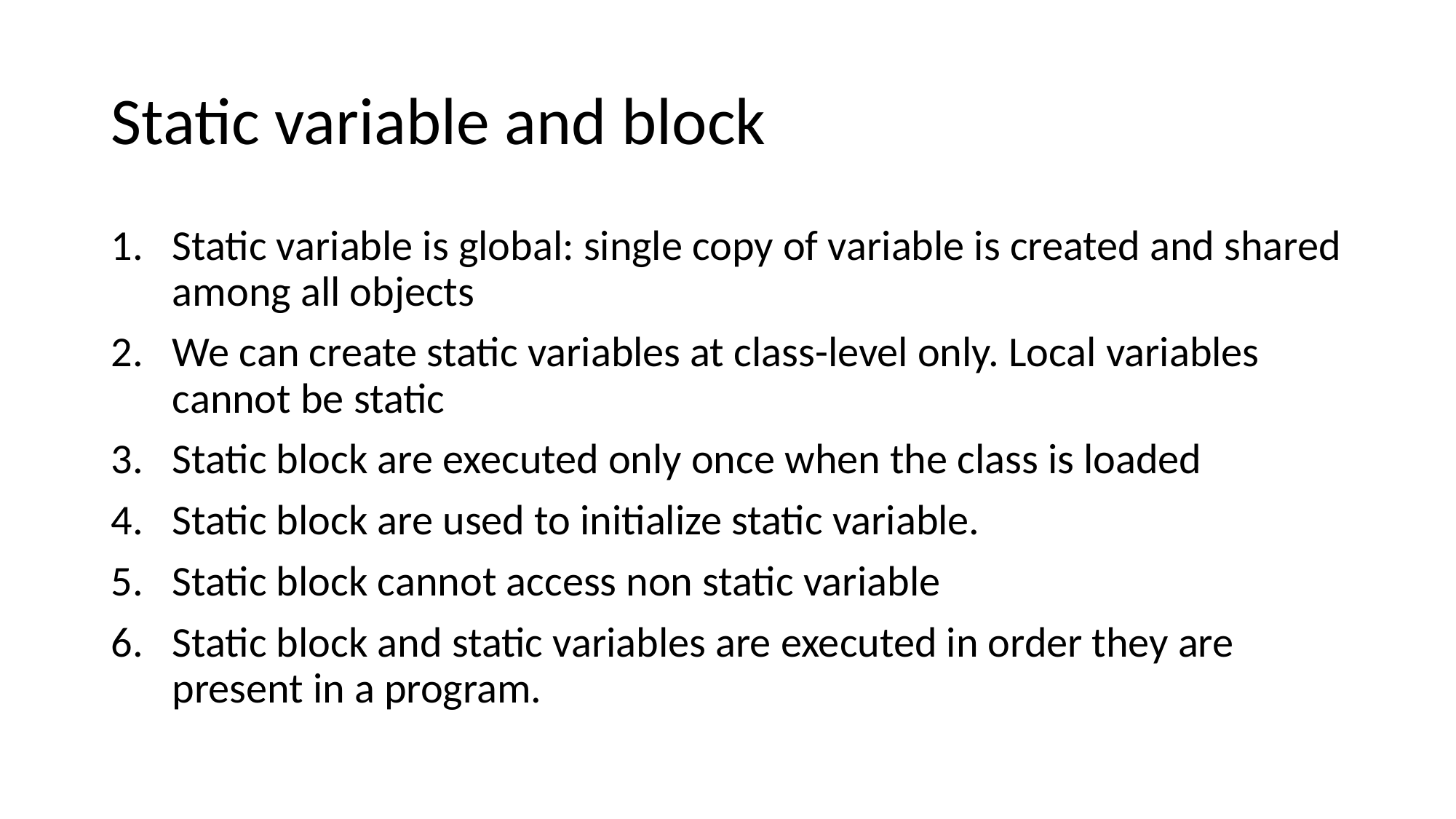

# Static variable and block
Static variable is global: single copy of variable is created and shared among all objects
We can create static variables at class-level only. Local variables cannot be static
Static block are executed only once when the class is loaded
Static block are used to initialize static variable.
Static block cannot access non static variable
Static block and static variables are executed in order they are present in a program.